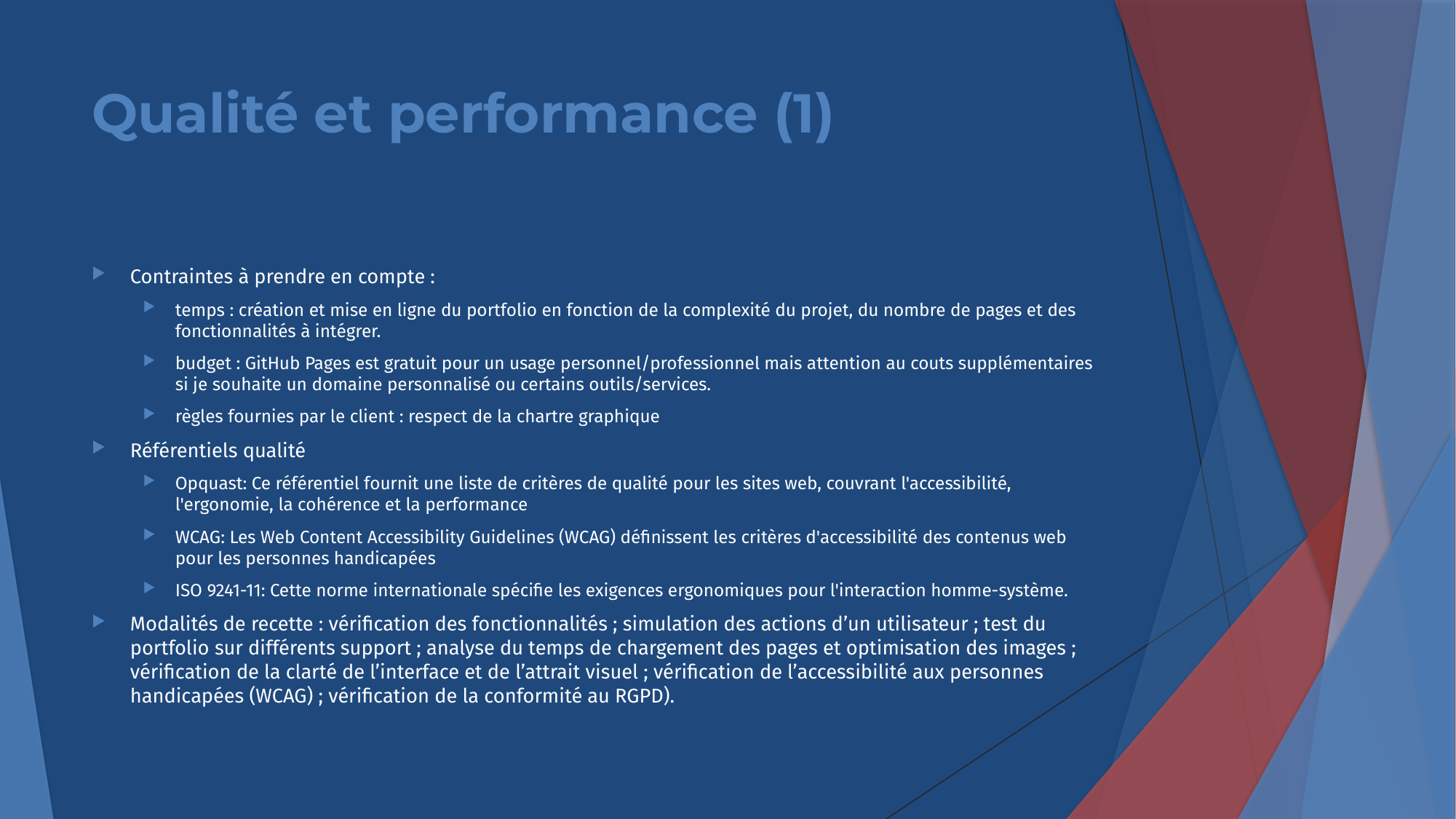

# Qualité et performance (1)
Contraintes à prendre en compte :
temps : création et mise en ligne du portfolio en fonction de la complexité du projet, du nombre de pages et des fonctionnalités à intégrer.
budget : GitHub Pages est gratuit pour un usage personnel/professionnel mais attention au couts supplémentaires si je souhaite un domaine personnalisé ou certains outils/services.
règles fournies par le client : respect de la chartre graphique
Référentiels qualité
Opquast: Ce référentiel fournit une liste de critères de qualité pour les sites web, couvrant l'accessibilité, l'ergonomie, la cohérence et la performance
WCAG: Les Web Content Accessibility Guidelines (WCAG) définissent les critères d'accessibilité des contenus web pour les personnes handicapées
ISO 9241-11: Cette norme internationale spécifie les exigences ergonomiques pour l'interaction homme-système.
Modalités de recette : vérification des fonctionnalités ; simulation des actions d’un utilisateur ; test du portfolio sur différents support ; analyse du temps de chargement des pages et optimisation des images ; vérification de la clarté de l’interface et de l’attrait visuel ; vérification de l’accessibilité aux personnes handicapées (WCAG) ; vérification de la conformité au RGPD).